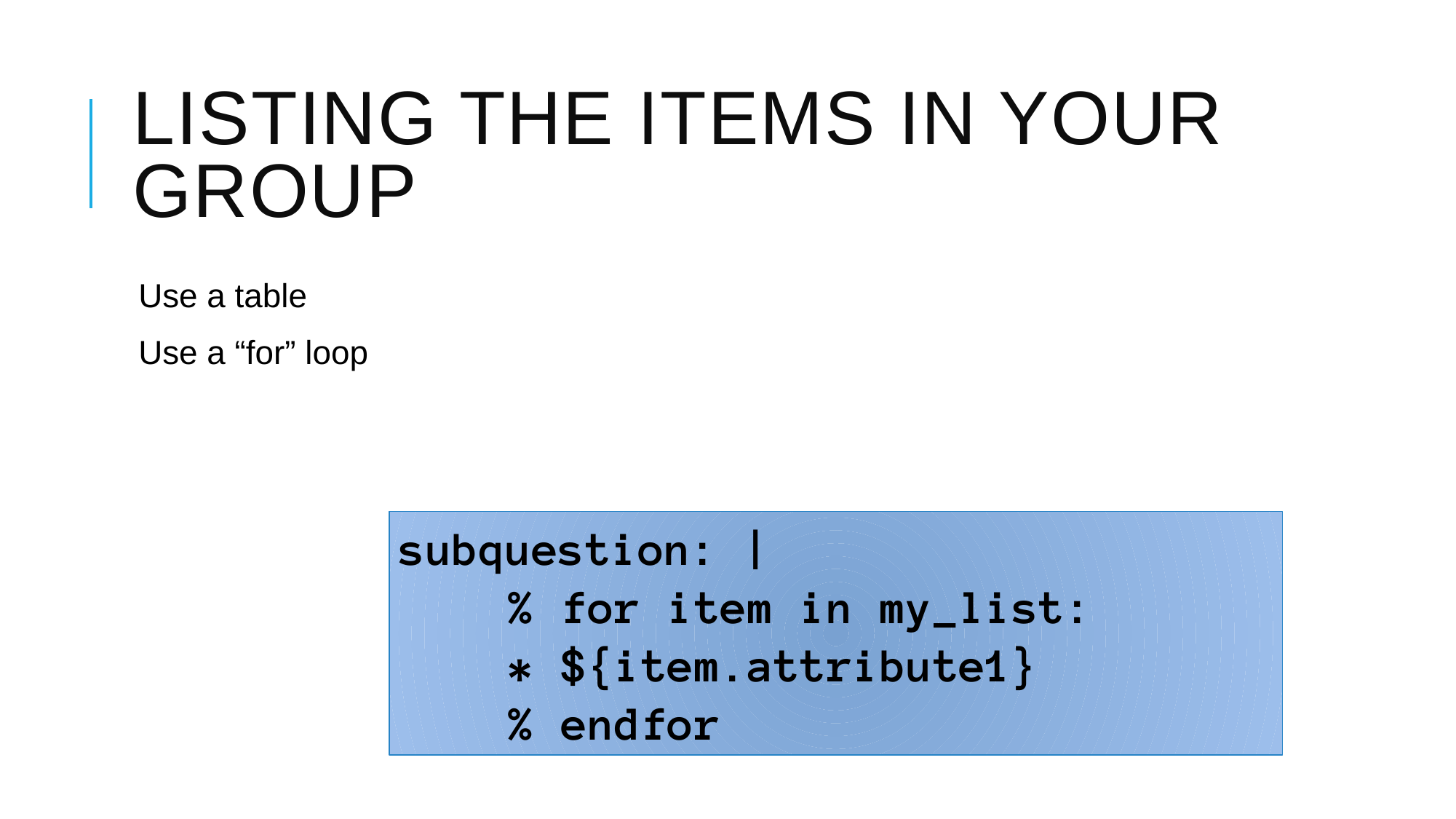

# Listing the items in your group
Use a table
Use a “for” loop
subquestion: |
	% for item in my_list:
	* ${item.attribute1}
	% endfor